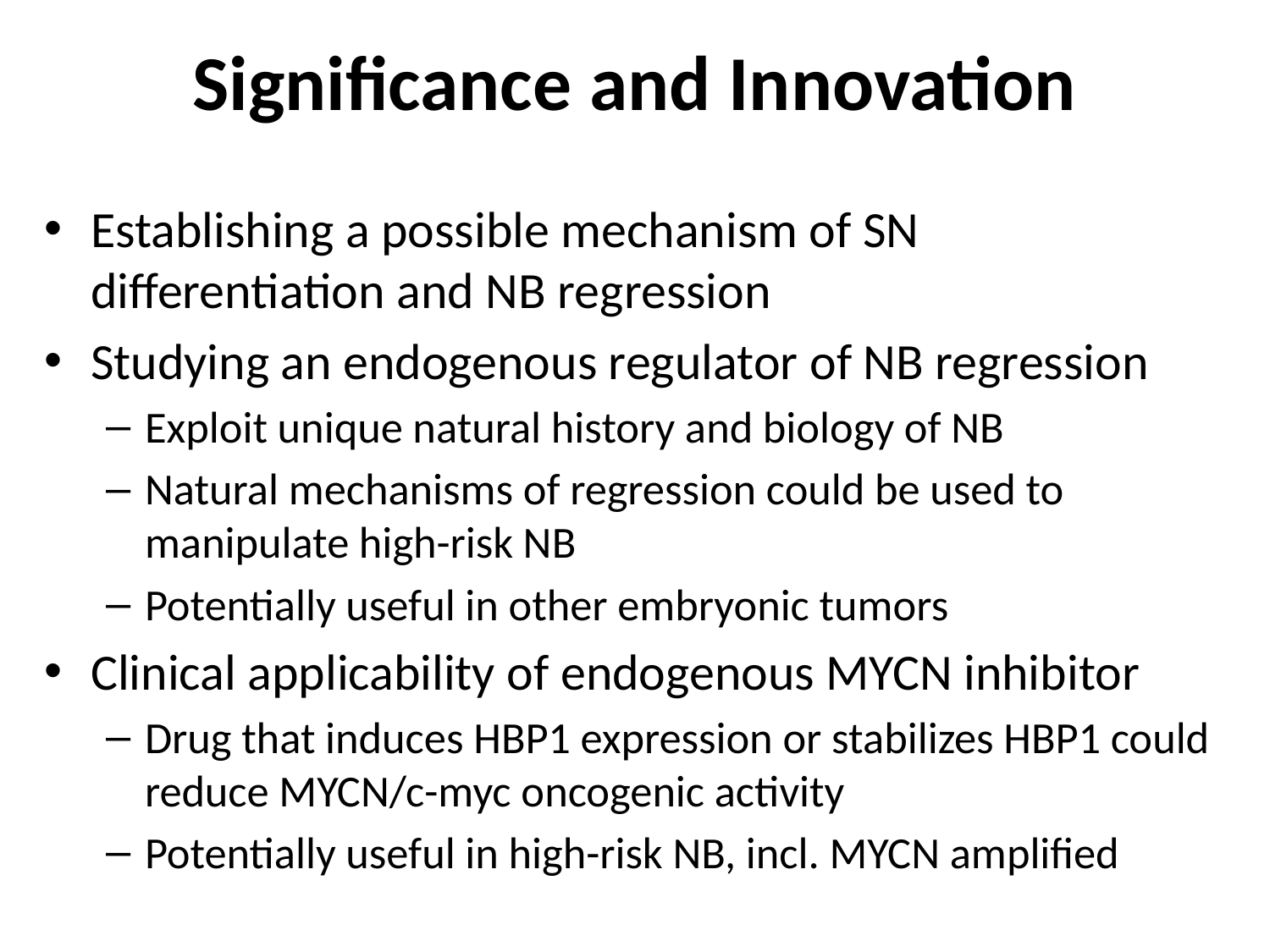

# Significance and Innovation
Establishing a possible mechanism of SN differentiation and NB regression
Studying an endogenous regulator of NB regression
Exploit unique natural history and biology of NB
Natural mechanisms of regression could be used to manipulate high-risk NB
Potentially useful in other embryonic tumors
Clinical applicability of endogenous MYCN inhibitor
Drug that induces HBP1 expression or stabilizes HBP1 could reduce MYCN/c-myc oncogenic activity
Potentially useful in high-risk NB, incl. MYCN amplified